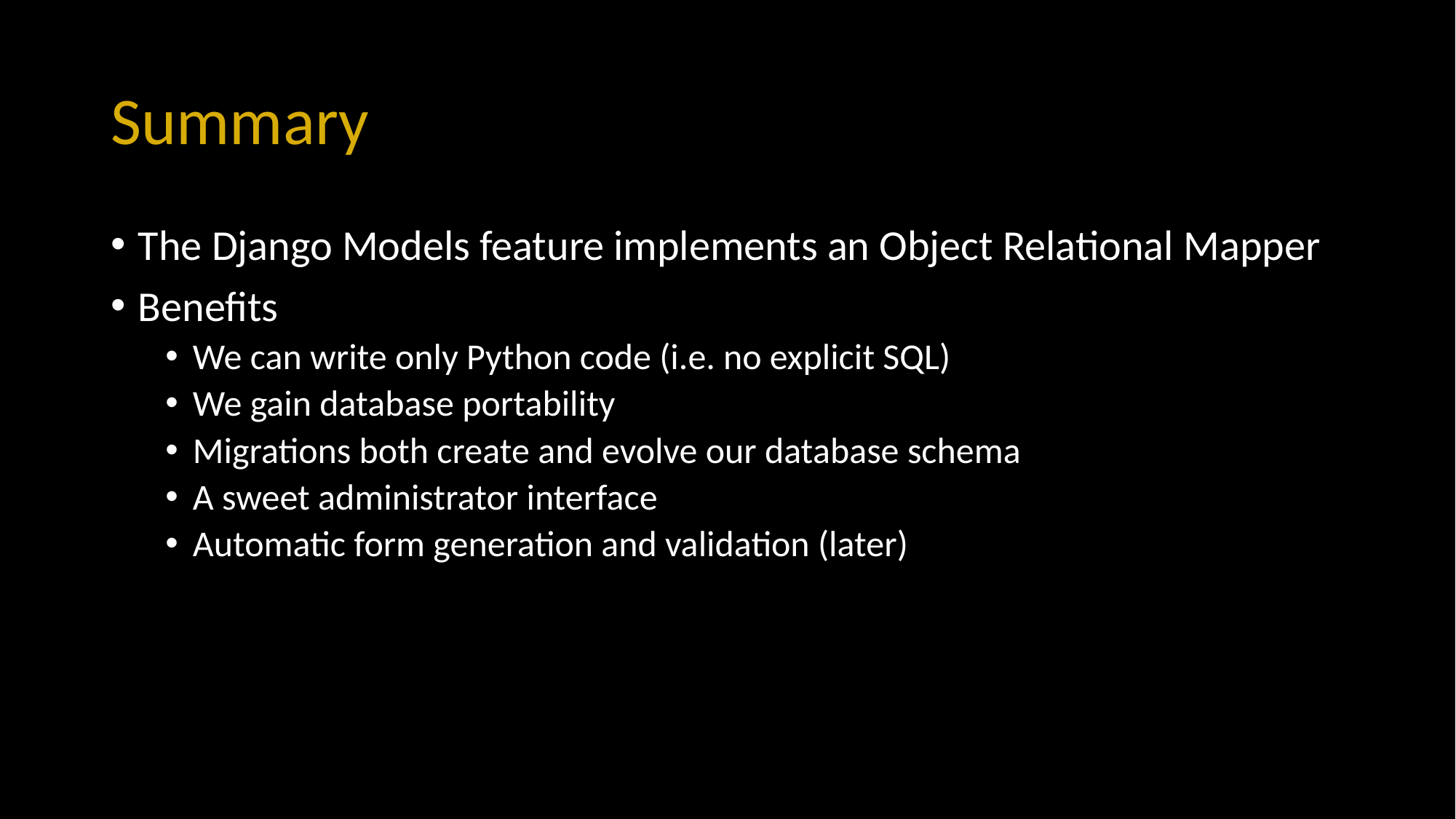

# Summary
The Django Models feature implements an Object Relational Mapper
Benefits
We can write only Python code (i.e. no explicit SQL)
We gain database portability
Migrations both create and evolve our database schema
A sweet administrator interface
Automatic form generation and validation (later)